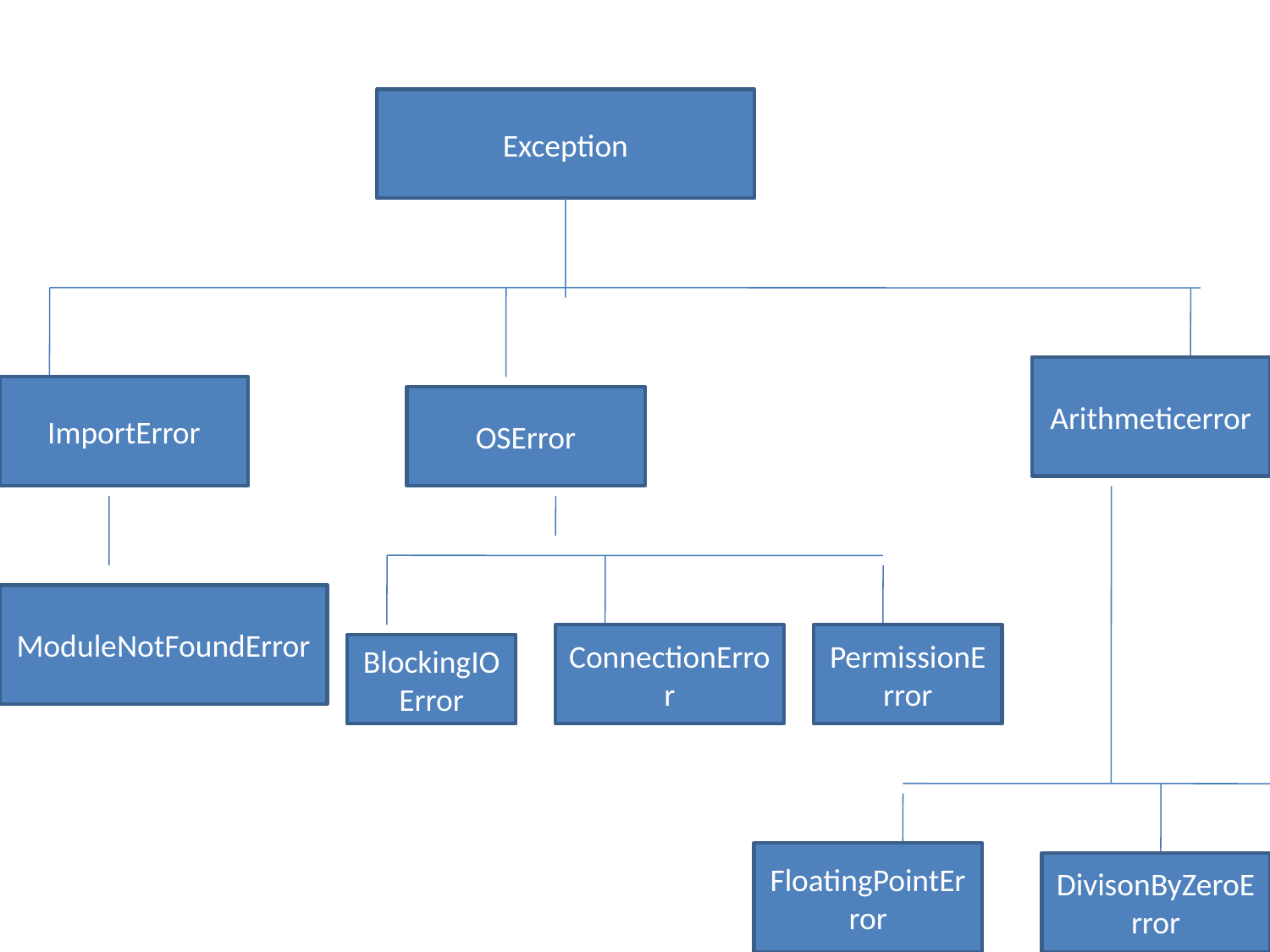

Exception
Arithmeticerror
ImportError
OSError
ModuleNotFoundError
ConnectionError
PermissionError
BlockingIOError
FloatingPointError
DivisonByZeroError